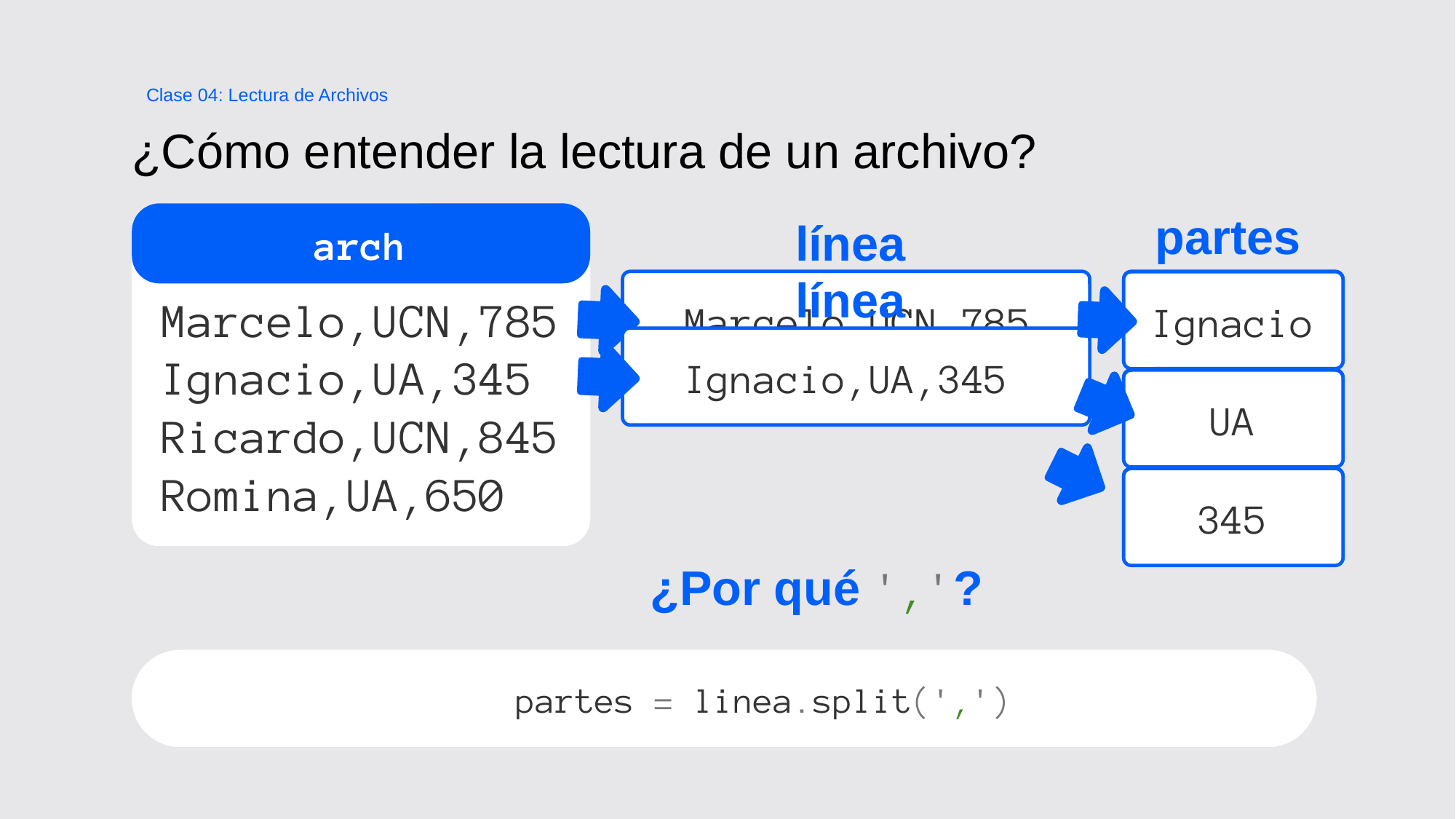

Clase 04: Lectura de Archivos
# ¿Cómo entender la lectura de un archivo?
partes
línea
arch
Marcelo,UCN,785
Ignacio,UA,345
Ricardo,UCN,845
Romina,UA,650
puntajes psu.txt
Marcelo,UCN,785
Ignacio,UA,345
Ricardo,UCN,845
Romina,UA,650
línea
Ignacio,UA,345

Marcelo,UCN,785
Marcelo
Ignacio

UCN
UA

785
345
¿Por qué ','?
    partes = linea.split(',')
linea = arch.readline().strip()
partes = linea.split(',')
linea = arch.readline().strip()
arch = open('puntajes psu.txt', 'r', encoding = 'utf-8')